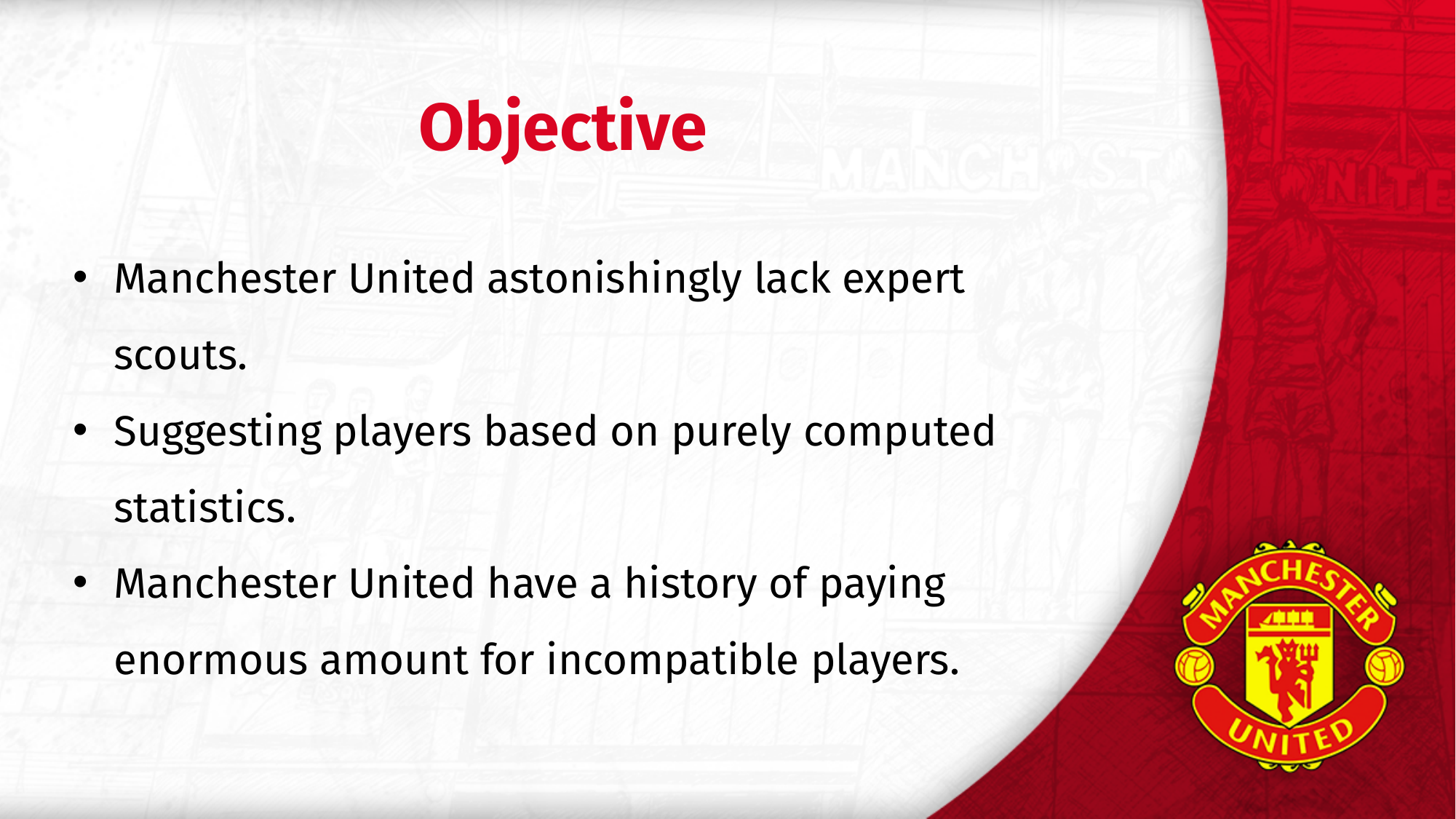

# Objective
Manchester United astonishingly lack expert scouts.
Suggesting players based on purely computed statistics.
Manchester United have a history of paying enormous amount for incompatible players.